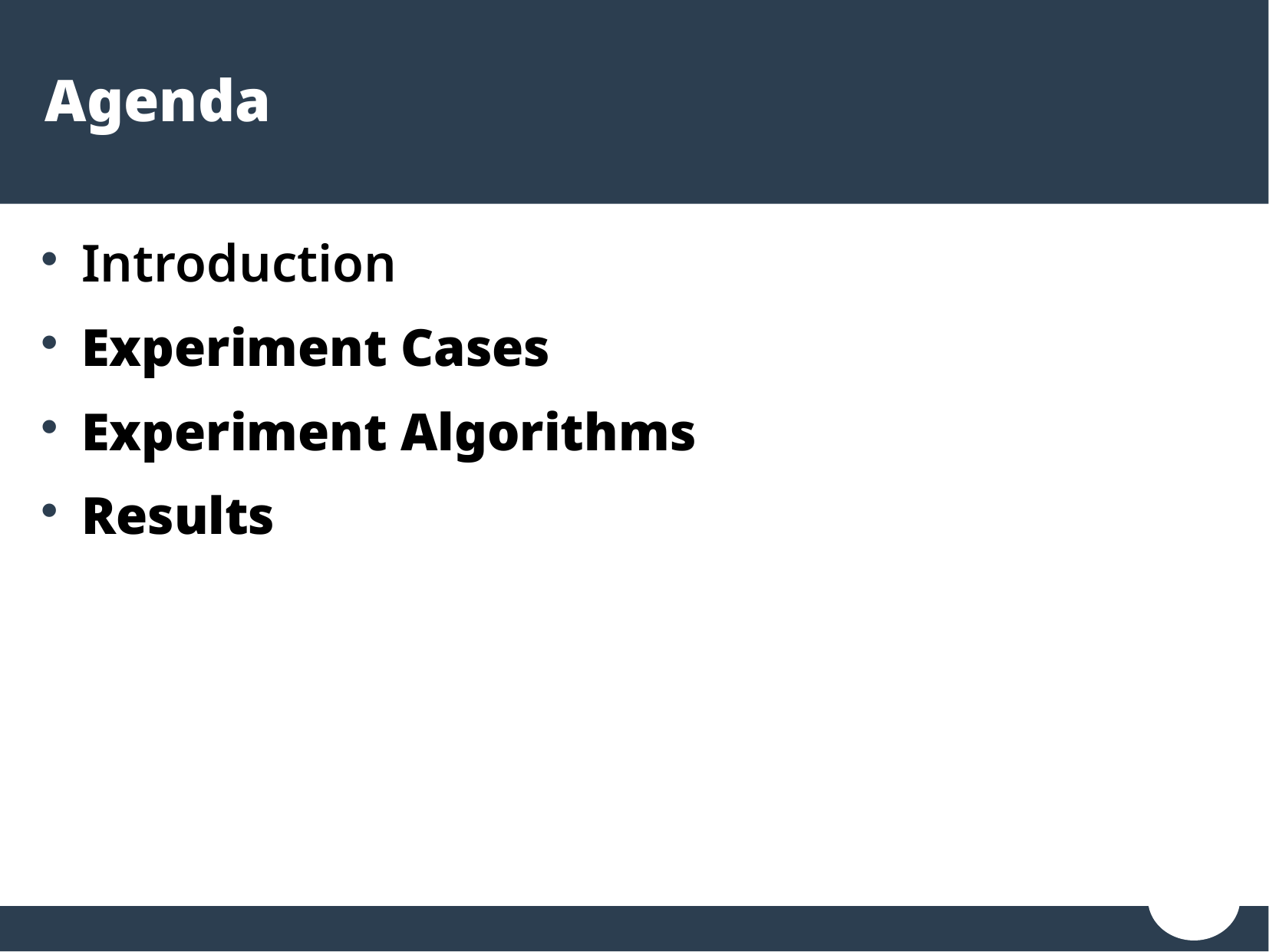

Agenda
Introduction
Experiment Cases
Experiment Algorithms
Results